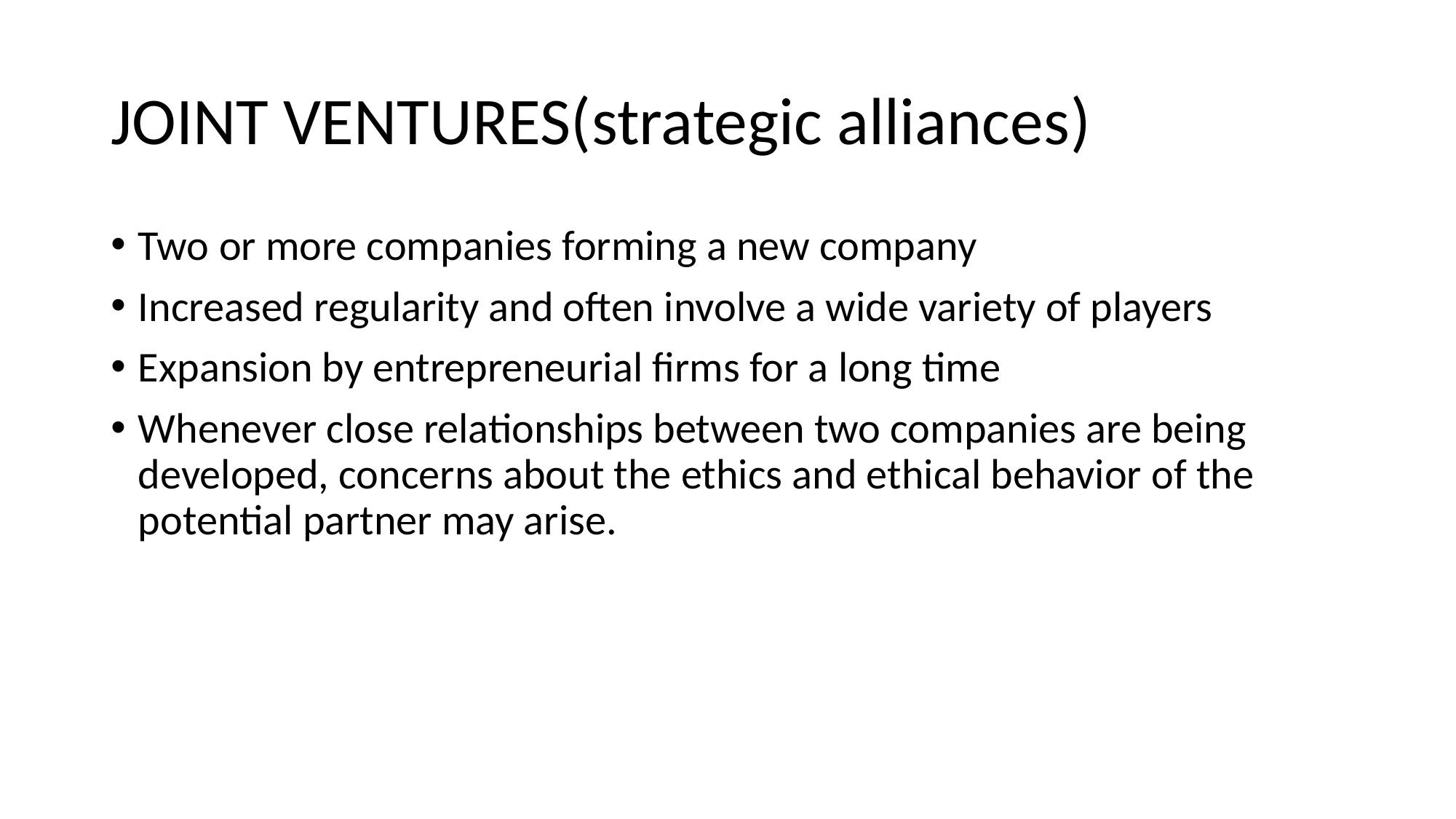

# JOINT VENTURES(strategic alliances)
Two or more companies forming a new company
Increased regularity and often involve a wide variety of players
Expansion by entrepreneurial firms for a long time
Whenever close relationships between two companies are being developed, concerns about the ethics and ethical behavior of the potential partner may arise.